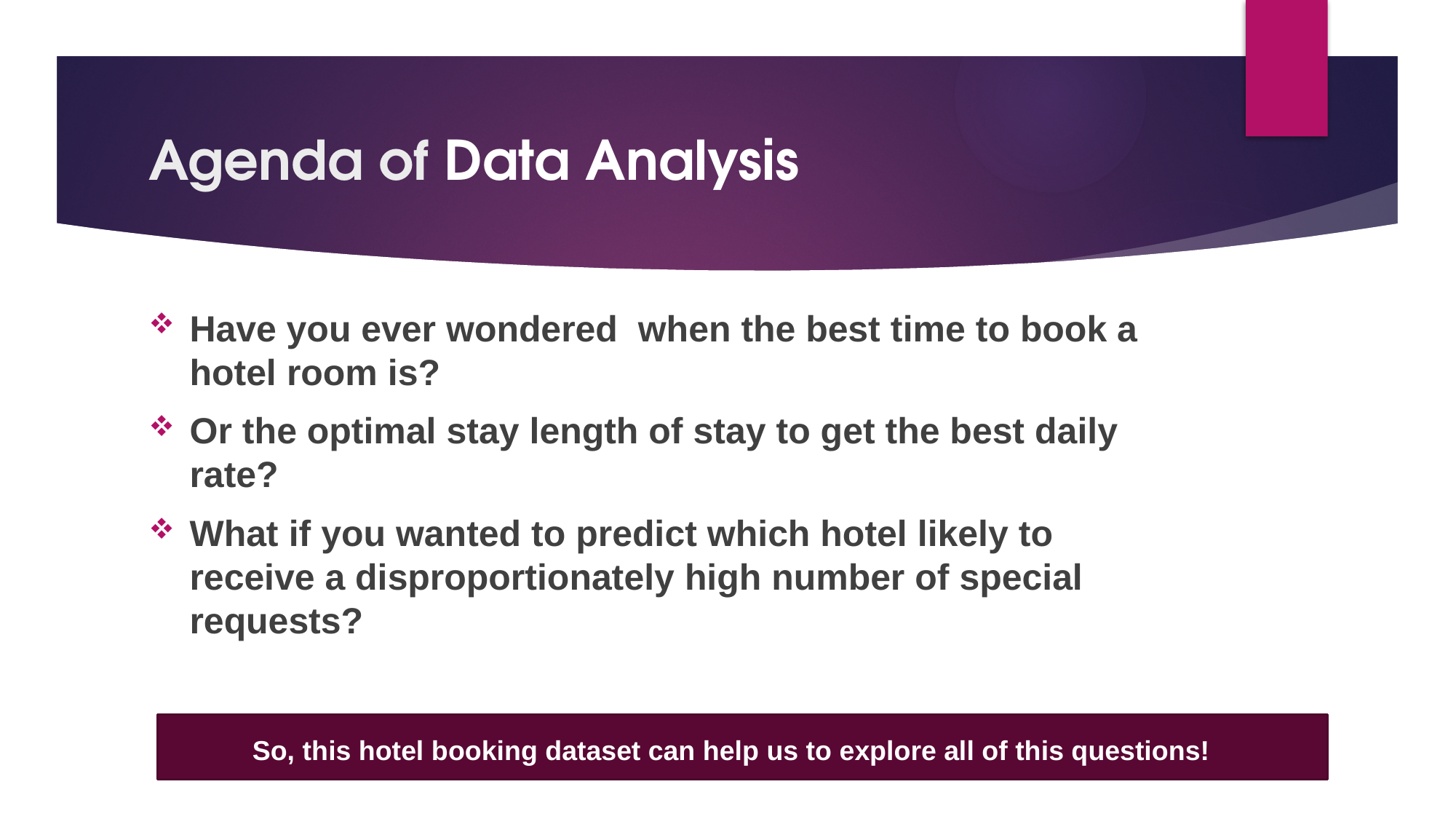

# Agenda of Data Analysis
Have you ever wondered  when the best time to book a hotel room is?
Or the optimal stay length of stay to get the best daily rate?
What if you wanted to predict which hotel likely to receive a disproportionately high number of special requests?

           So, this hotel booking dataset can help us to explore all of this questions!